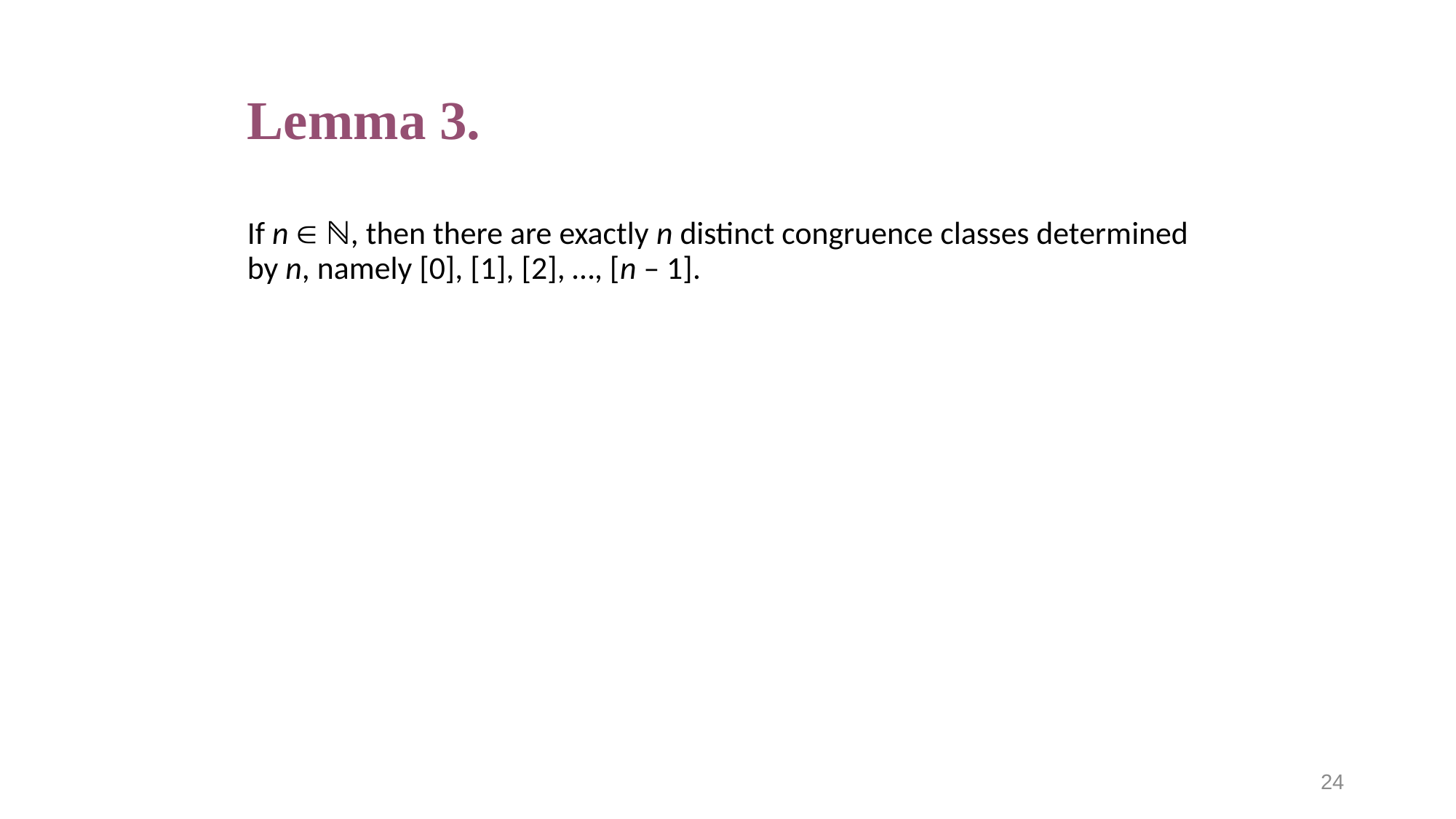

# Lemma 3.
If n ∈ ℕ, then there are exactly n distinct congruence classes determined by n, namely [0], [1], [2], …, [n – 1].
24